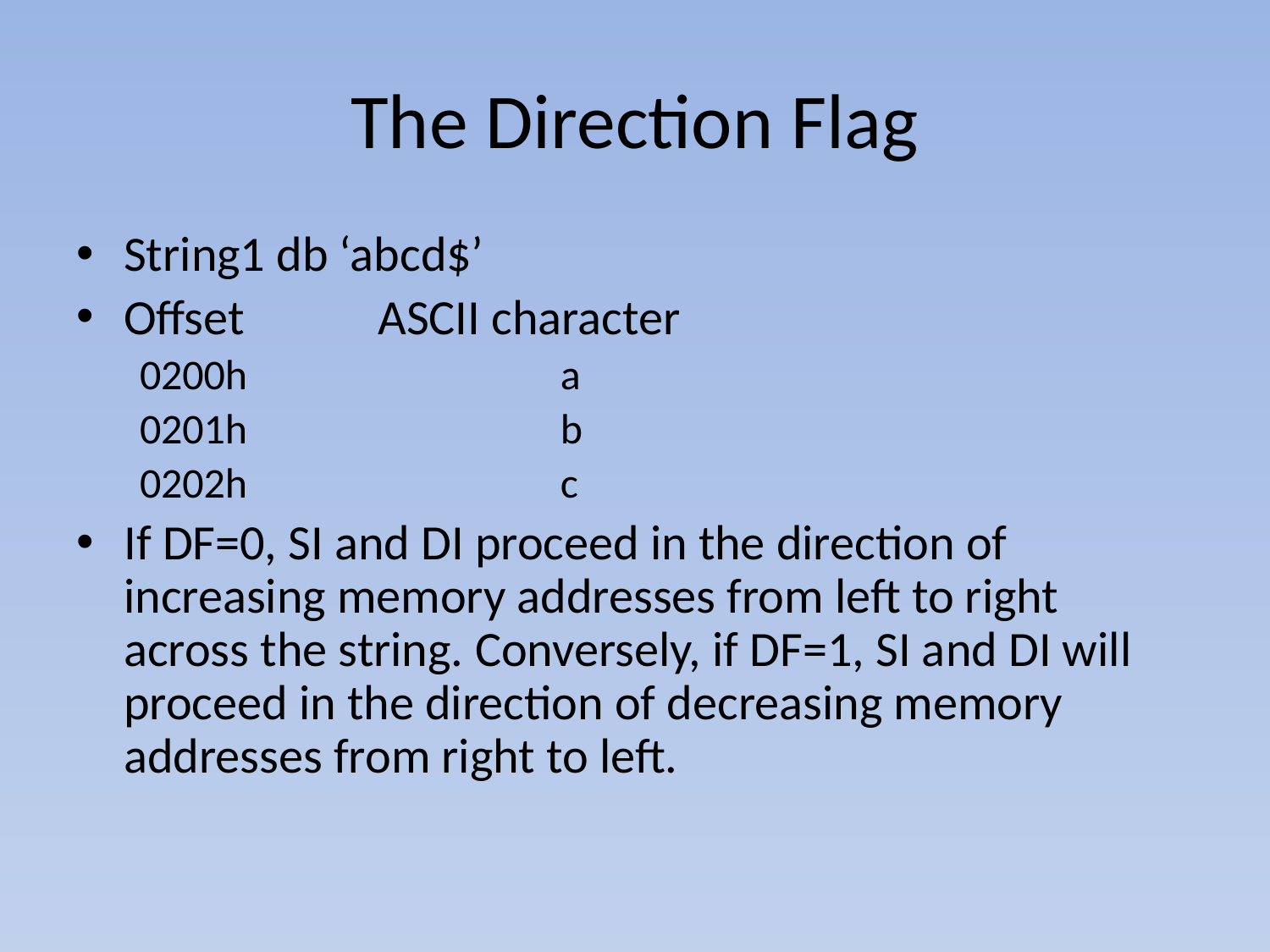

# The Direction Flag
String1 db ‘abcd$’
Offset		ASCII character
0200h			a
0201h			b
0202h			c
If DF=0, SI and DI proceed in the direction of increasing memory addresses from left to right across the string. Conversely, if DF=1, SI and DI will proceed in the direction of decreasing memory addresses from right to left.